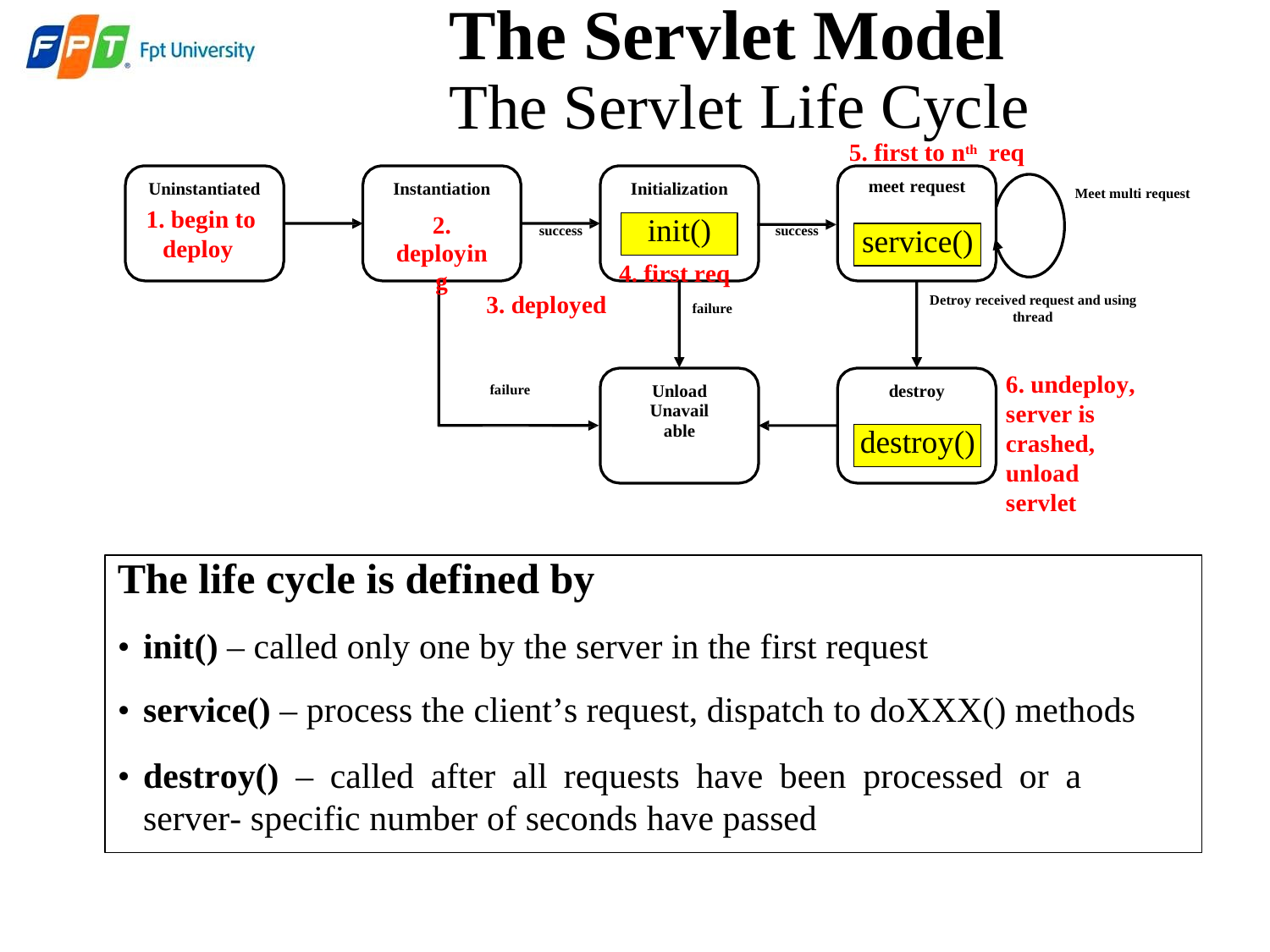

The Servlet Model
The Servlet
Life Cycle
5. first to nth   req
meet request

Uninstantiated
1. begin to
deploy
Instantiation
2. deploying
Initialization
Meet multi request

init()

success
success

service()

4. first req
failure

3. deployed
Detroy received request and using
thread

6. undeploy,
server is crashed, unload servlet
Unload
Unavailable
destroy
failure

destroy()

The life cycle is defined by
• init() – called only one by the server in the first request
• service() – process the client’s request, dispatch to doXXX() methods
• destroy() – called after all requests have been processed or a server- specific number of seconds have passed